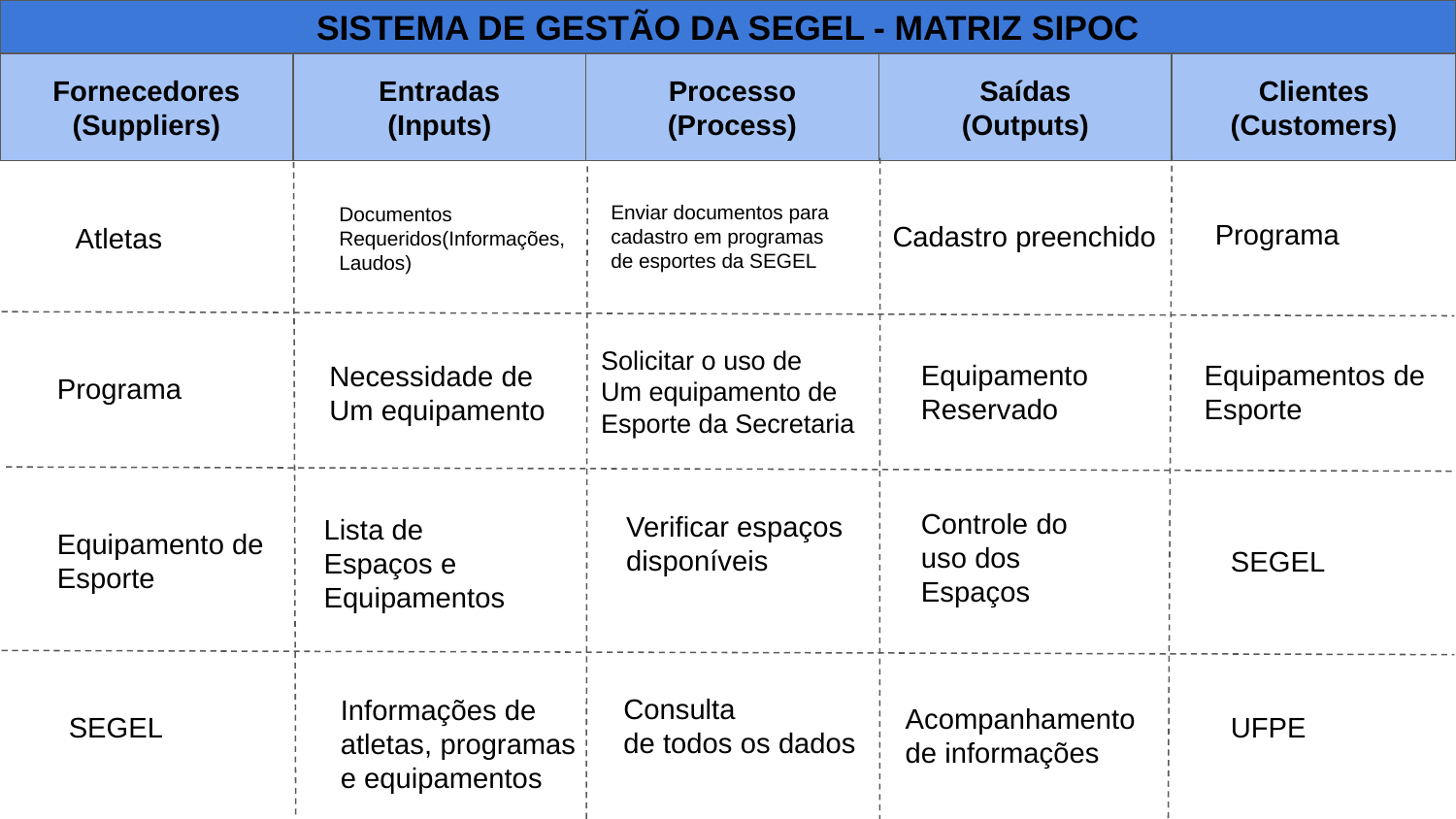

SISTEMA DE GESTÃO DA SEGEL - MATRIZ SIPOC
Fornecedores
(Suppliers)
Entradas
(Inputs)
Processo
(Process)
Saídas
(Outputs)
Clientes
(Customers)
Enviar documentos para
cadastro em programas
de esportes da SEGEL

Documentos
Requeridos(Informações,
Laudos)
Programa

Cadastro preenchido
Atletas

Solicitar o uso de
Um equipamento de
Esporte da Secretaria
Equipamento
Reservado
Equipamentos de
Esporte
Necessidade de
Um equipamento

Programa

Controle do
uso dos
Espaços

Verificar espaços
disponíveis
Lista de
Espaços e
Equipamentos
Equipamento de
Esporte
SEGEL
Consulta
de todos os dados

Informações de
atletas, programas
e equipamentos
Acompanhamento
de informações
SEGEL
UFPE